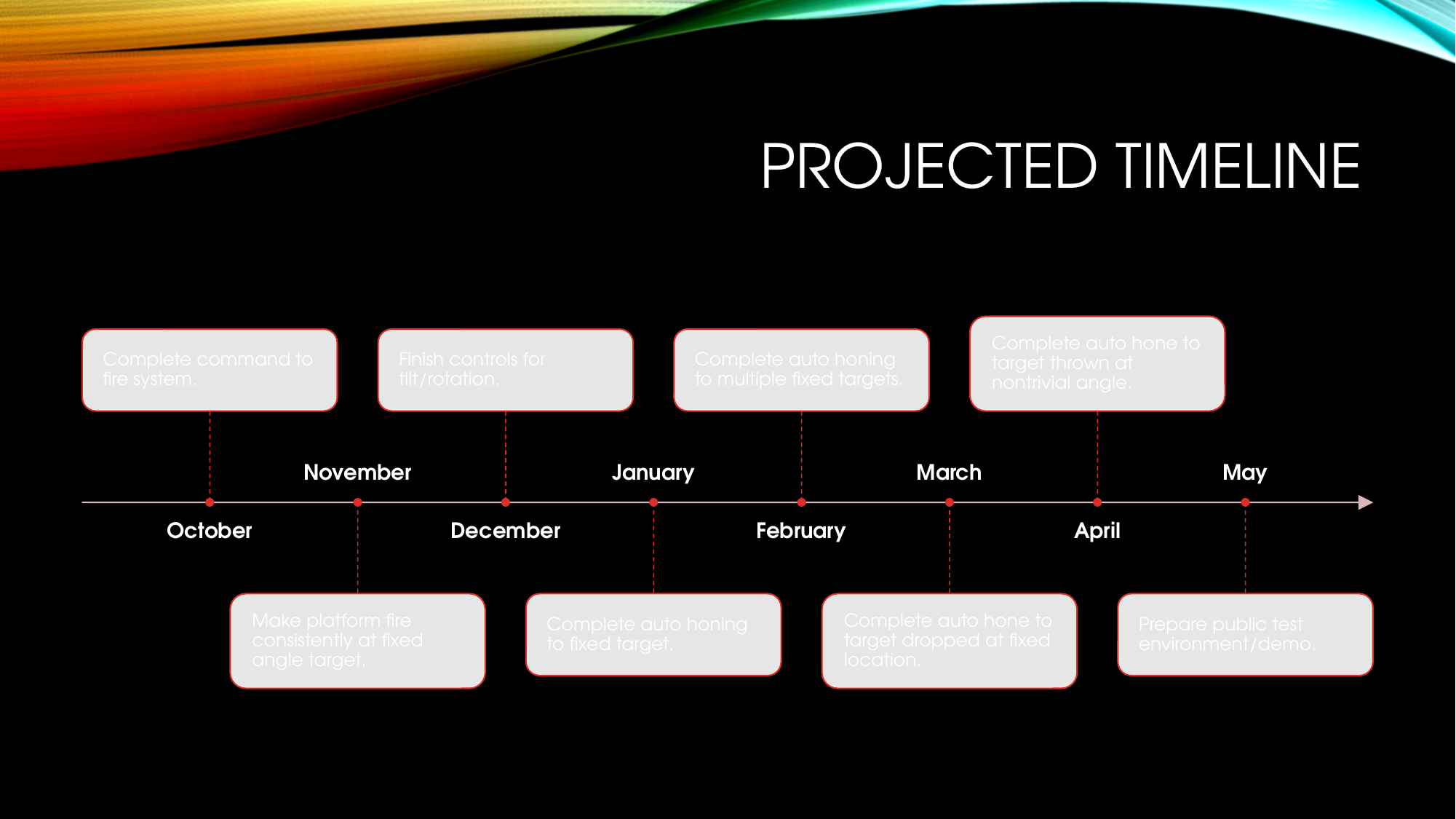

# Projected timeline
October
Complete command to fire system.
November
Make platform fire consistently at fixed angle target.
December
Finish controls for tilt/rotation.
January
Complete auto honing to fixed target.
February
Complete auto honing to multiple fixed targets.
March
Complete auto hone to target dropped at fixed location.
April
Complete auto hone to target thrown at nontrivial angle.
May
Prepare public test environment/demo.